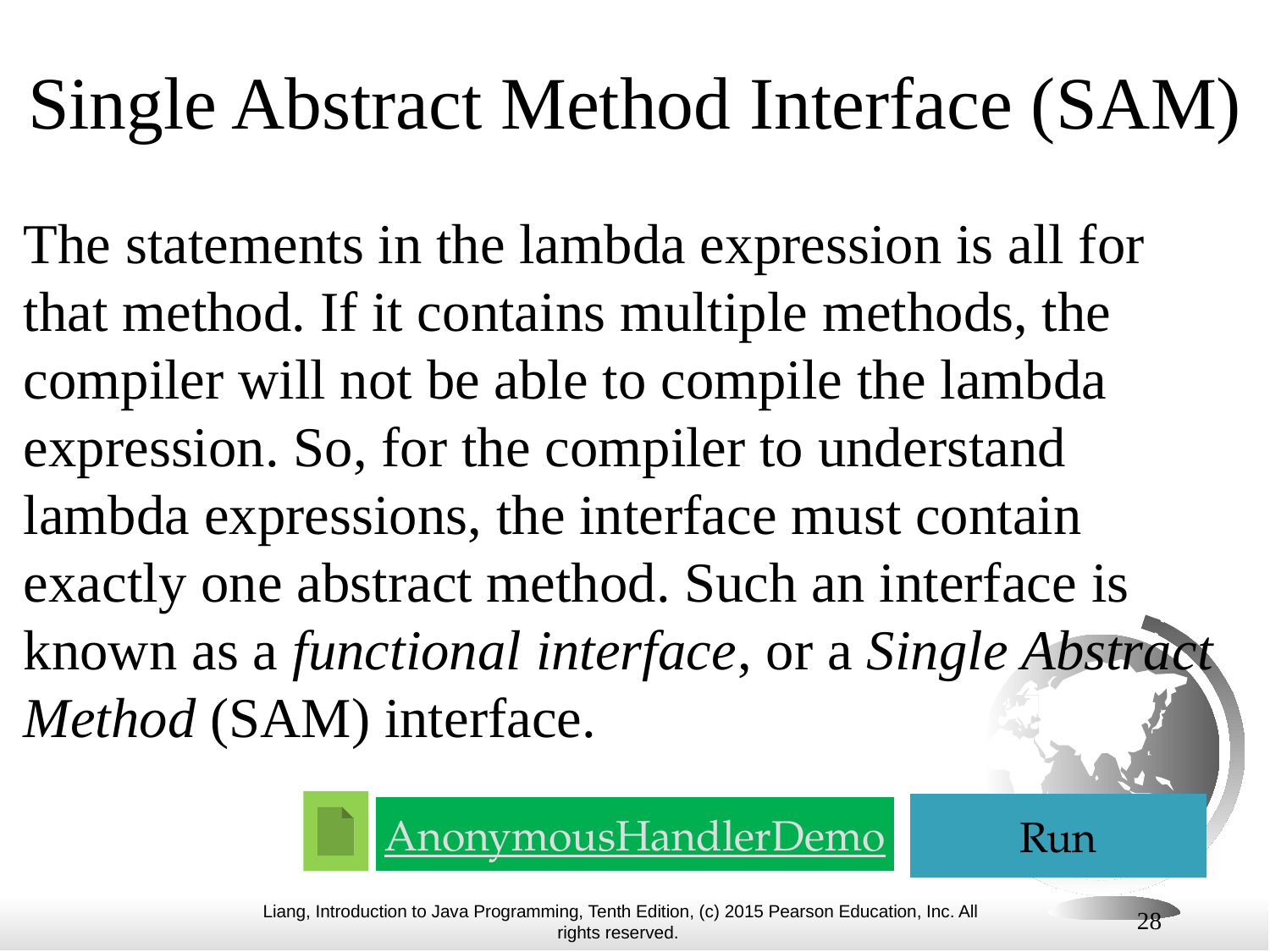

# Single Abstract Method Interface (SAM)
The statements in the lambda expression is all for that method. If it contains multiple methods, the compiler will not be able to compile the lambda expression. So, for the compiler to understand lambda expressions, the interface must contain exactly one abstract method. Such an interface is known as a functional interface, or a Single Abstract Method (SAM) interface.

Run
AnonymousHandlerDemo
28